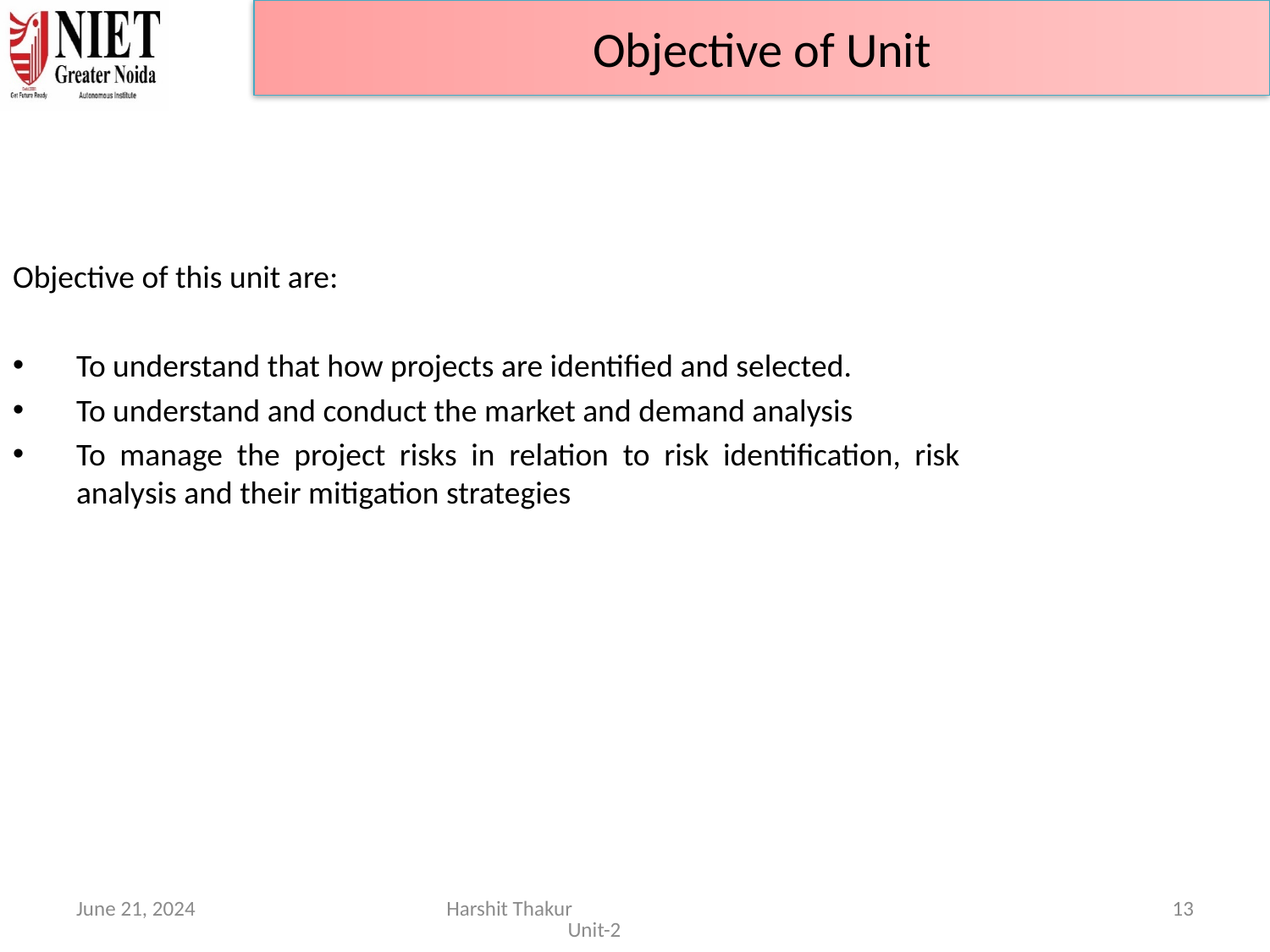

Objective of Unit
Objective of this unit are:

To understand that how projects are identified and selected.
To understand and conduct the market and demand analysis
To manage the project risks in relation to risk identification, risk analysis and their mitigation strategies

June 21, 2024
Harshit Thakur                                                                            Unit-2
13